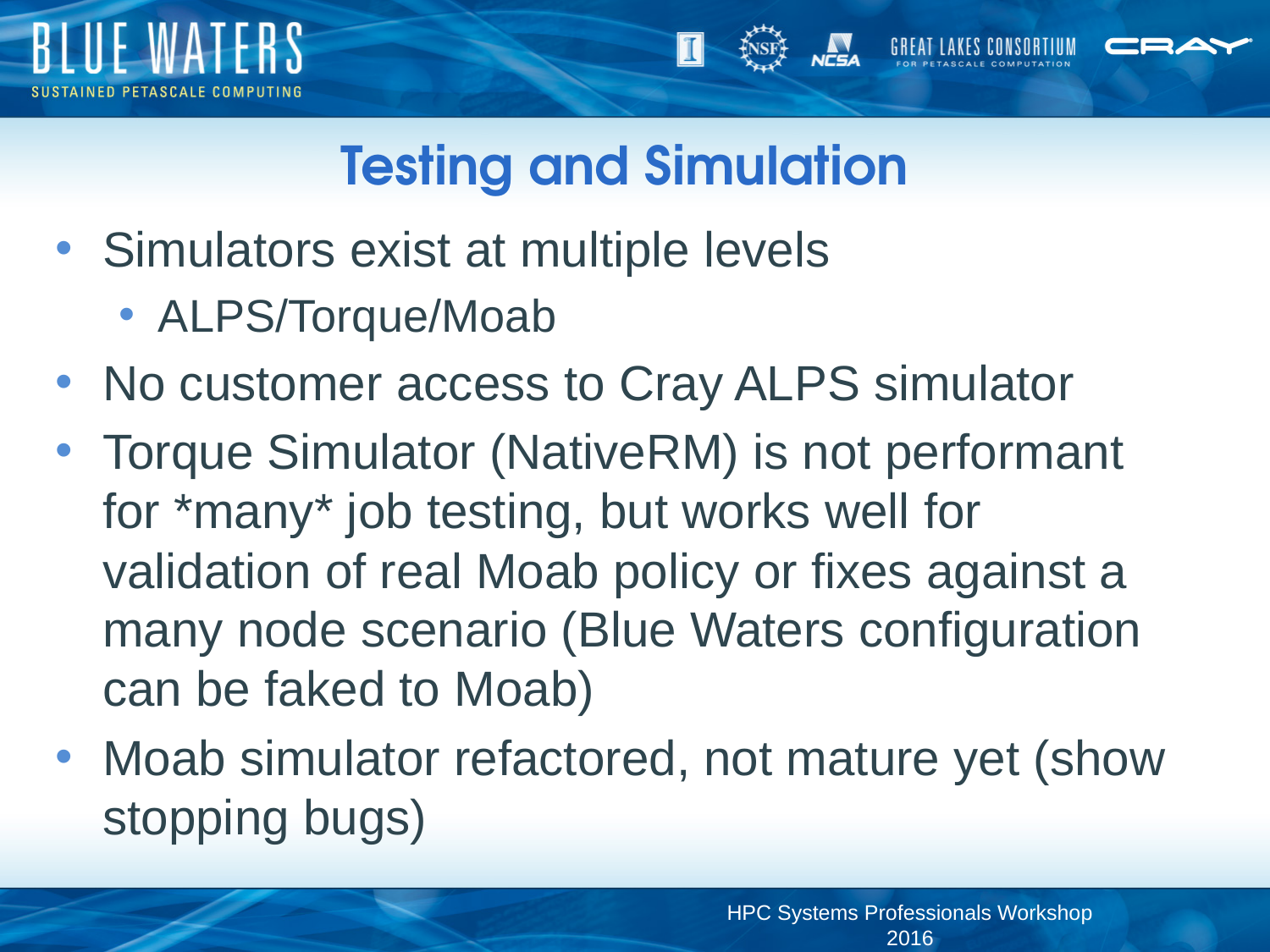

# Testing and Simulation
Simulators exist at multiple levels
ALPS/Torque/Moab
No customer access to Cray ALPS simulator
Torque Simulator (NativeRM) is not performant for *many* job testing, but works well for validation of real Moab policy or fixes against a many node scenario (Blue Waters configuration can be faked to Moab)
Moab simulator refactored, not mature yet (show stopping bugs)
HPC Systems Professionals Workshop 2016